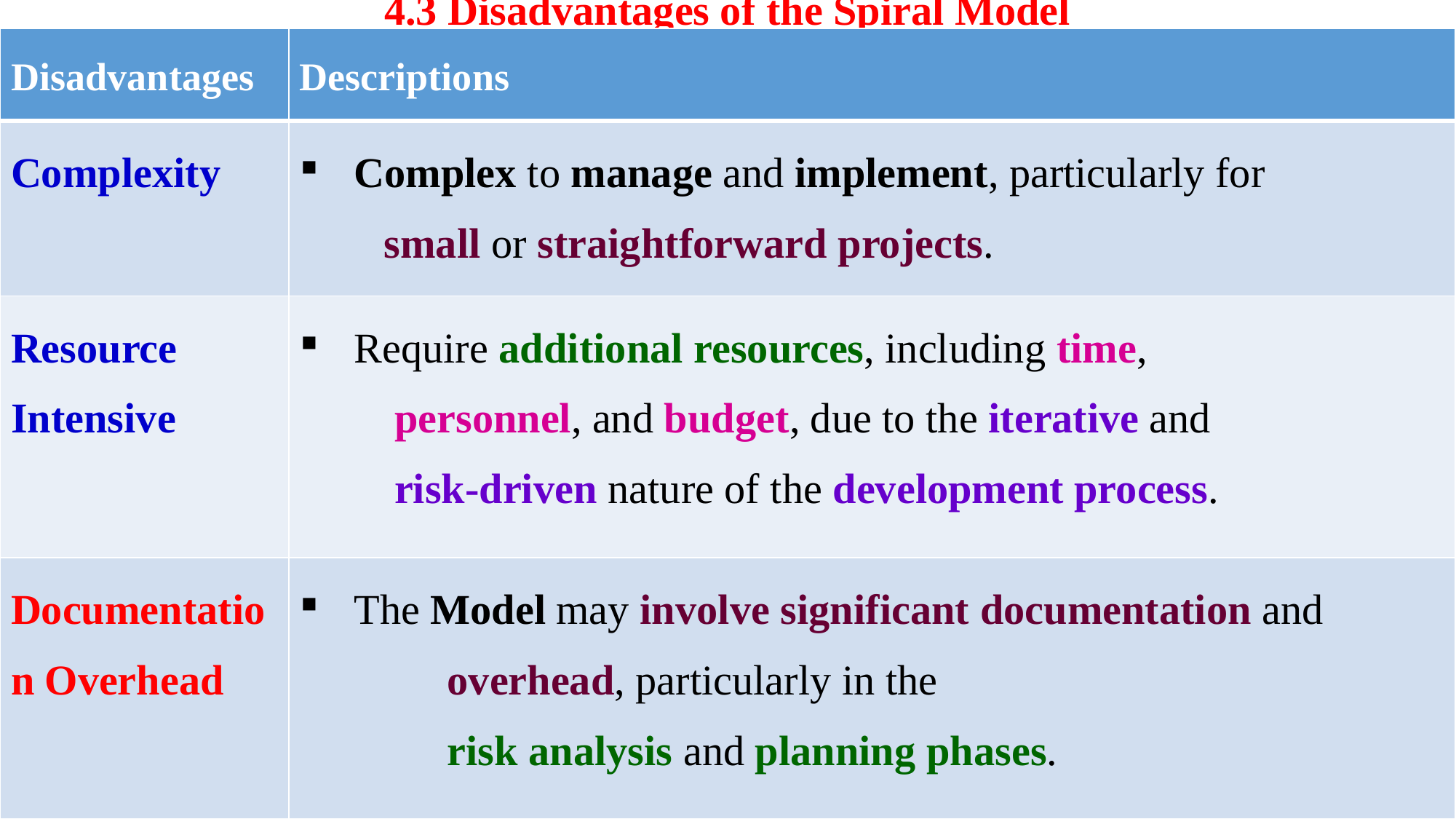

# 4.3 Disadvantages of the Spiral Model
| Disadvantages | Descriptions |
| --- | --- |
| Complexity | Complex to manage and implement, particularly for small or straightforward projects. |
| Resource Intensive | Require additional resources, including time, personnel, and budget, due to the iterative and risk-driven nature of the development process. |
| Documentation Overhead | The Model may involve significant documentation and overhead, particularly in the risk analysis and planning phases. |